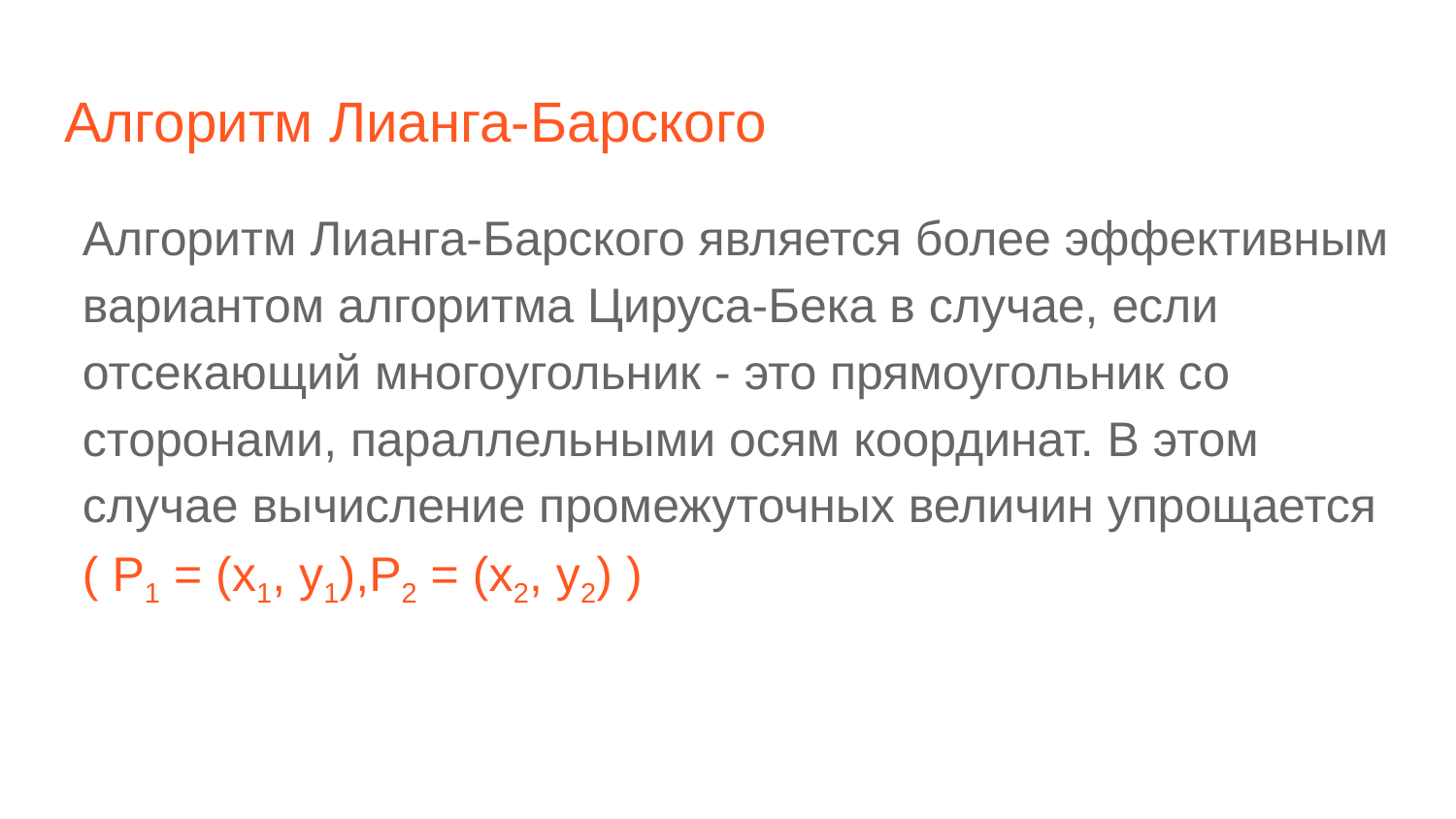

# Алгоритм Лианга-Барского
Алгоритм Лианга-Барского является более эффективным вариантом алгоритма Цируса-Бека в случае, если отсекающий многоугольник - это прямоугольник со сторонами, параллельными осям координат. В этом случае вычисление промежуточных величин упрощается ( P1 = (x1, y1),P2 = (x2, y2) )